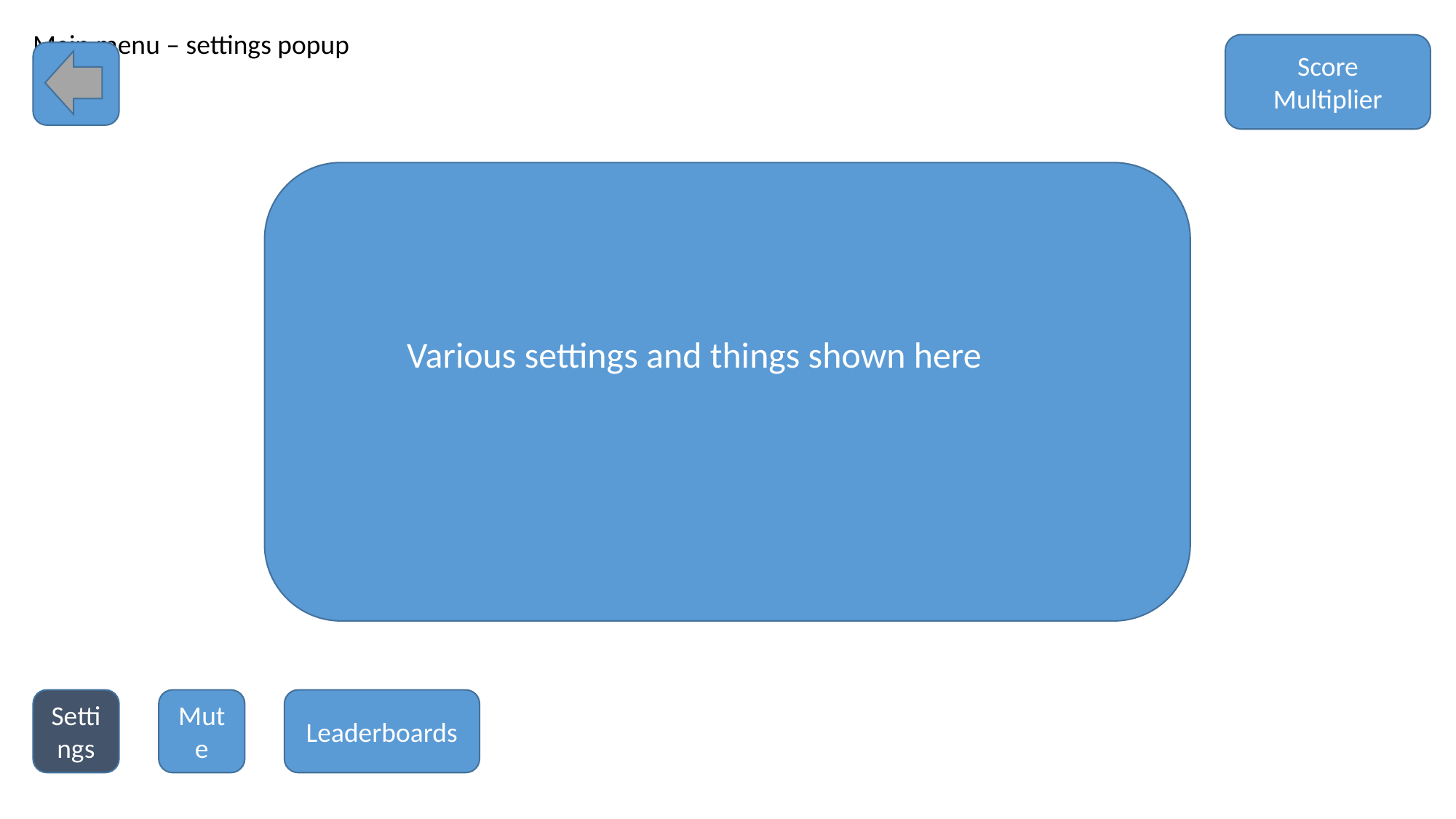

Main menu – settings popup
Score Multiplier

	Various settings and things shown here

Settings
Mute
Leaderboards